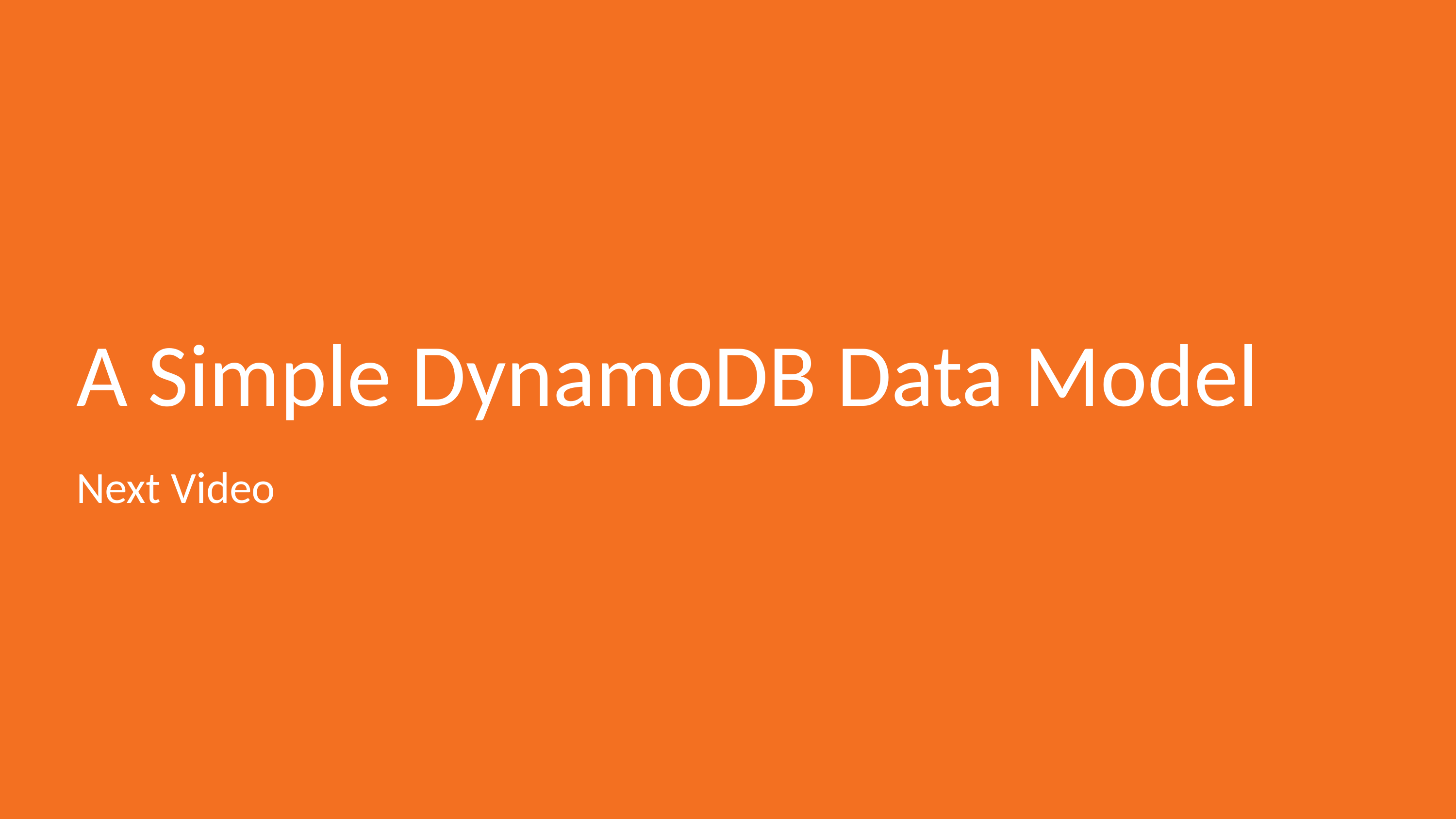

# A Simple DynamoDB Data Model
Next Video